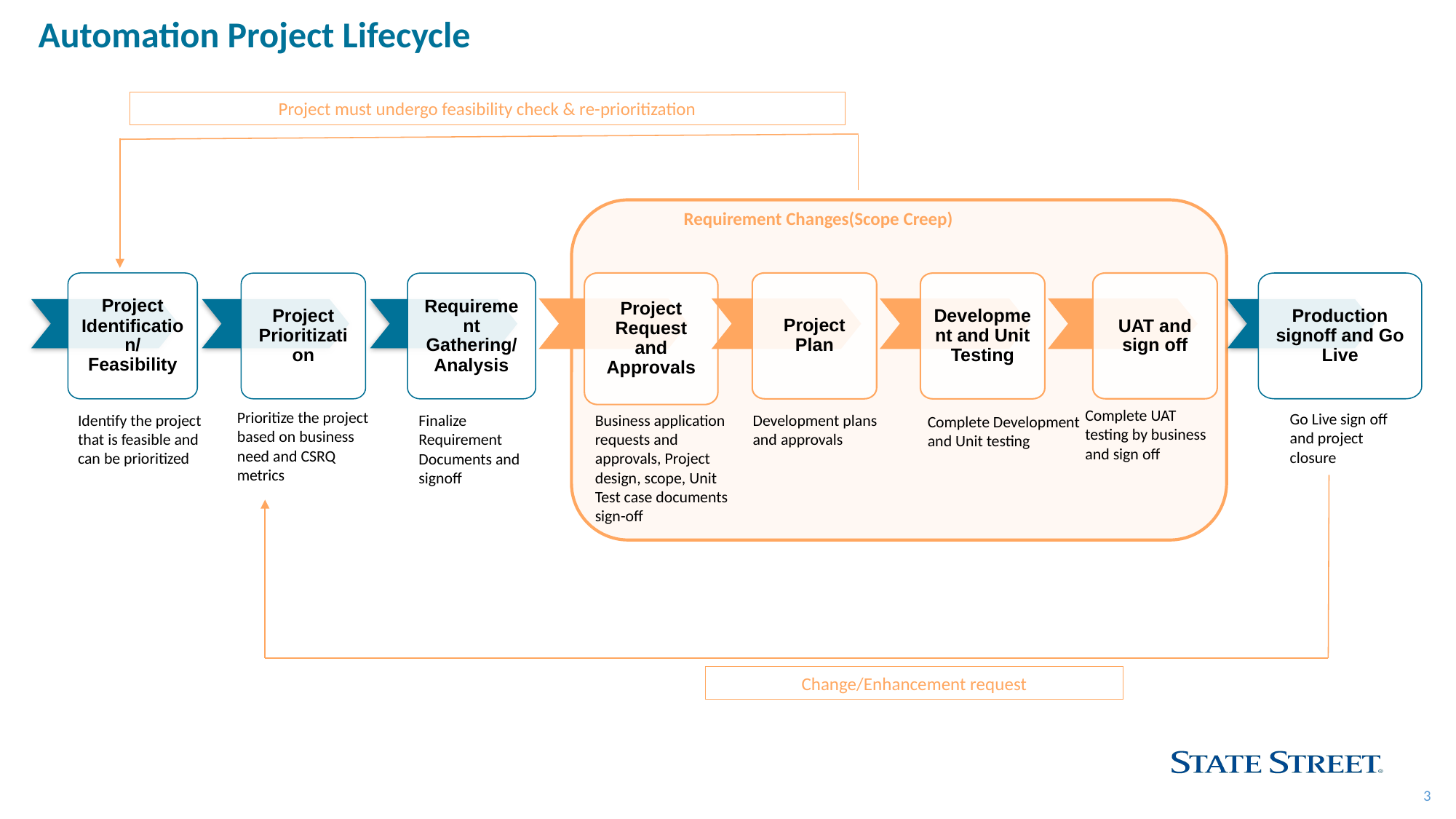

Automation Project Lifecycle
Project must undergo feasibility check & re-prioritization

Project Identification/
Feasibility
Project Request and Approvals
Project Plan
UAT and sign off
Production signoff and Go Live
Project Prioritization
Requirement Gathering/Analysis
Development and Unit Testing

Requirement Changes(Scope Creep)
Complete UAT testing by business and sign off
Prioritize the project based on business need and CSRQ metrics
Go Live sign off and project closure
Identify the project that is feasible and can be prioritized
Business application requests and approvals, Project design, scope, Unit Test case documents sign-off
Development plans and approvals
Finalize Requirement Documents and signoff
Complete Development and Unit testing
Change/Enhancement request